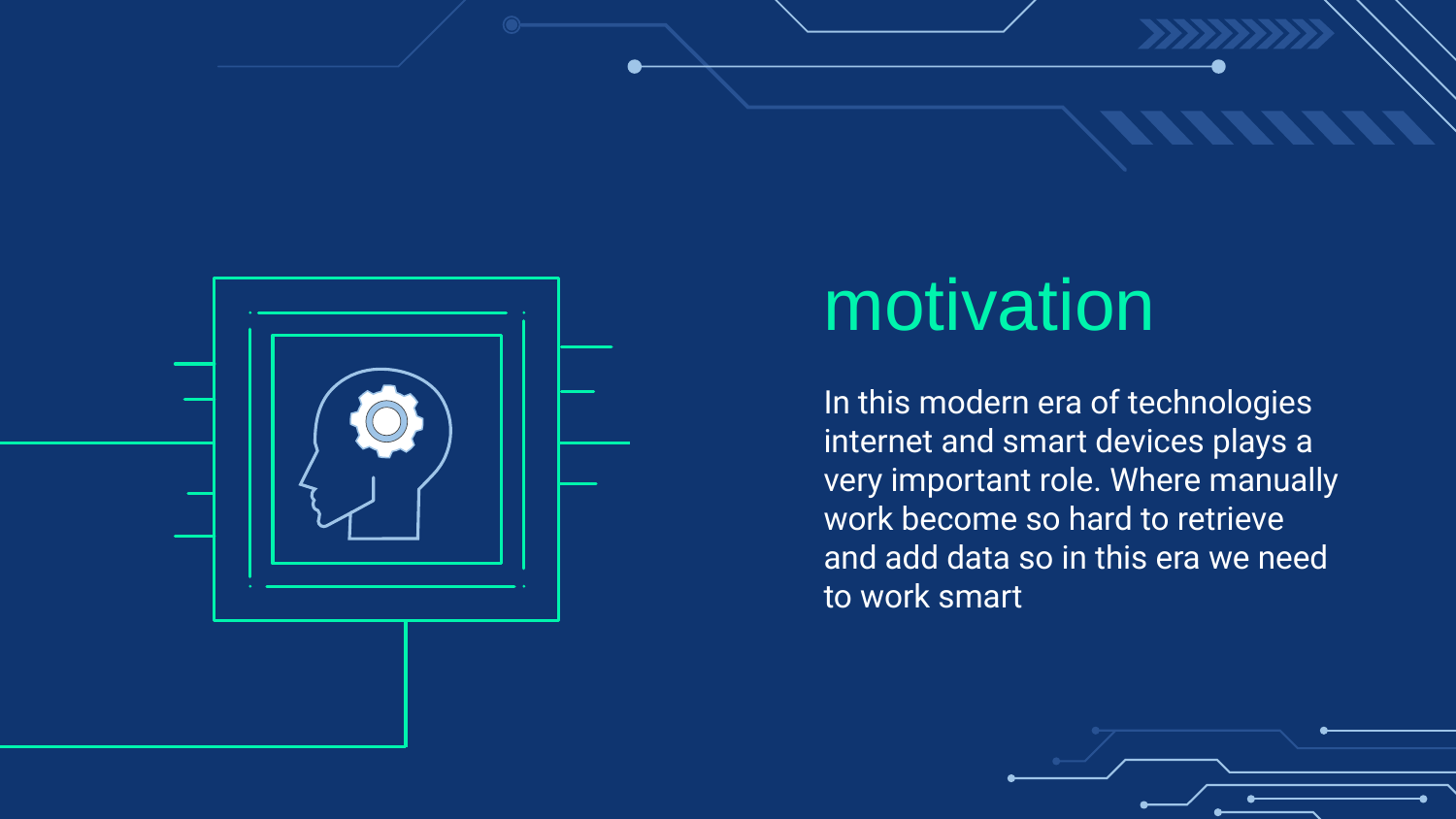

# motivation

In this modern era of technologies internet and smart devices plays a very important role. Where manually work become so hard to retrieve and add data so in this era we need to work smart